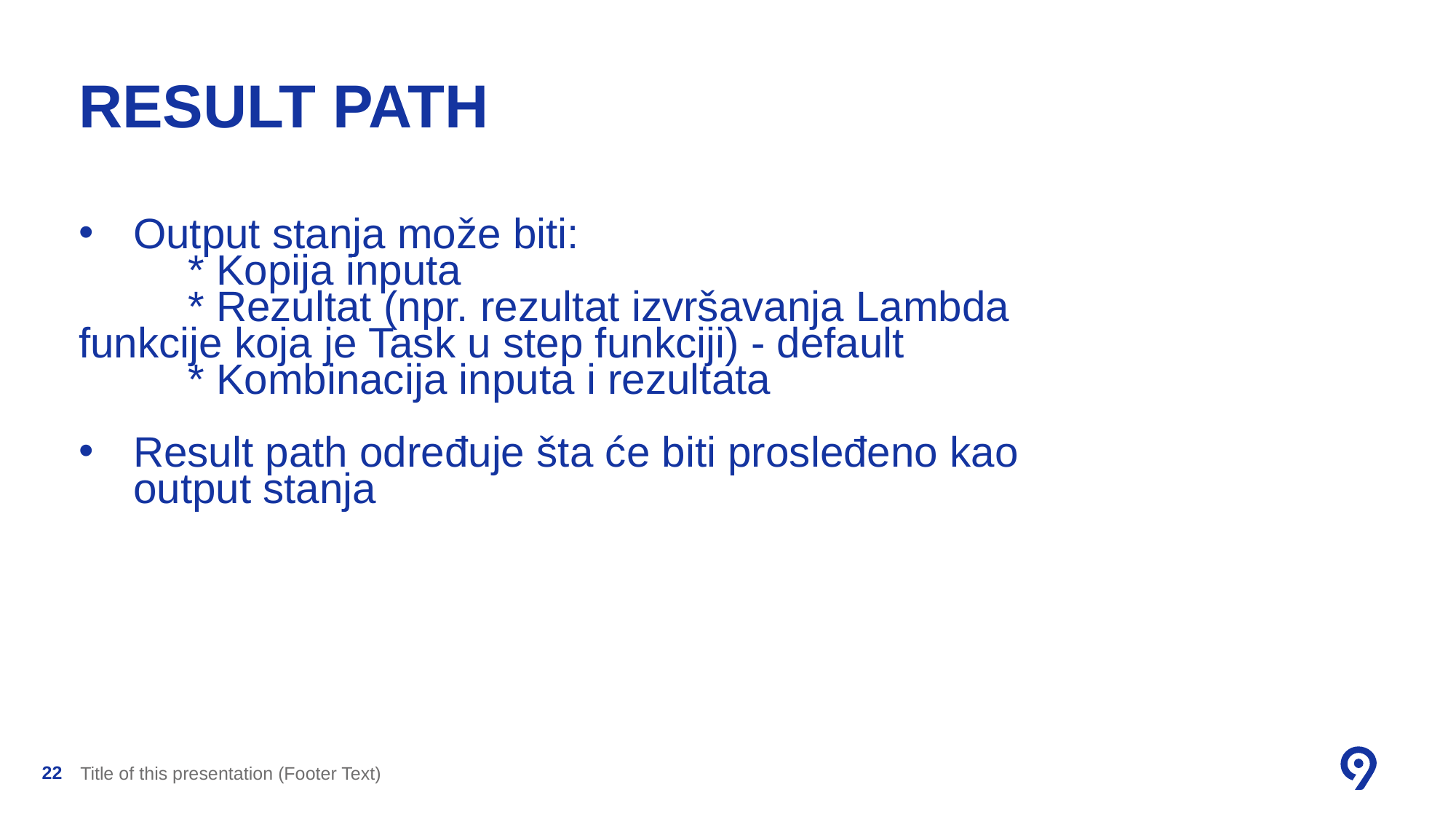

# Result Path

Output stanja može biti:
	* Kopija inputa
         	* Rezultat (npr. rezultat izvršavanja Lambda funkcije koja je Task u step funkciji) - default
	* Kombinacija inputa i rezultata

Result path određuje šta će biti prosleđeno kao output stanja

Title of this presentation (Footer Text)
22